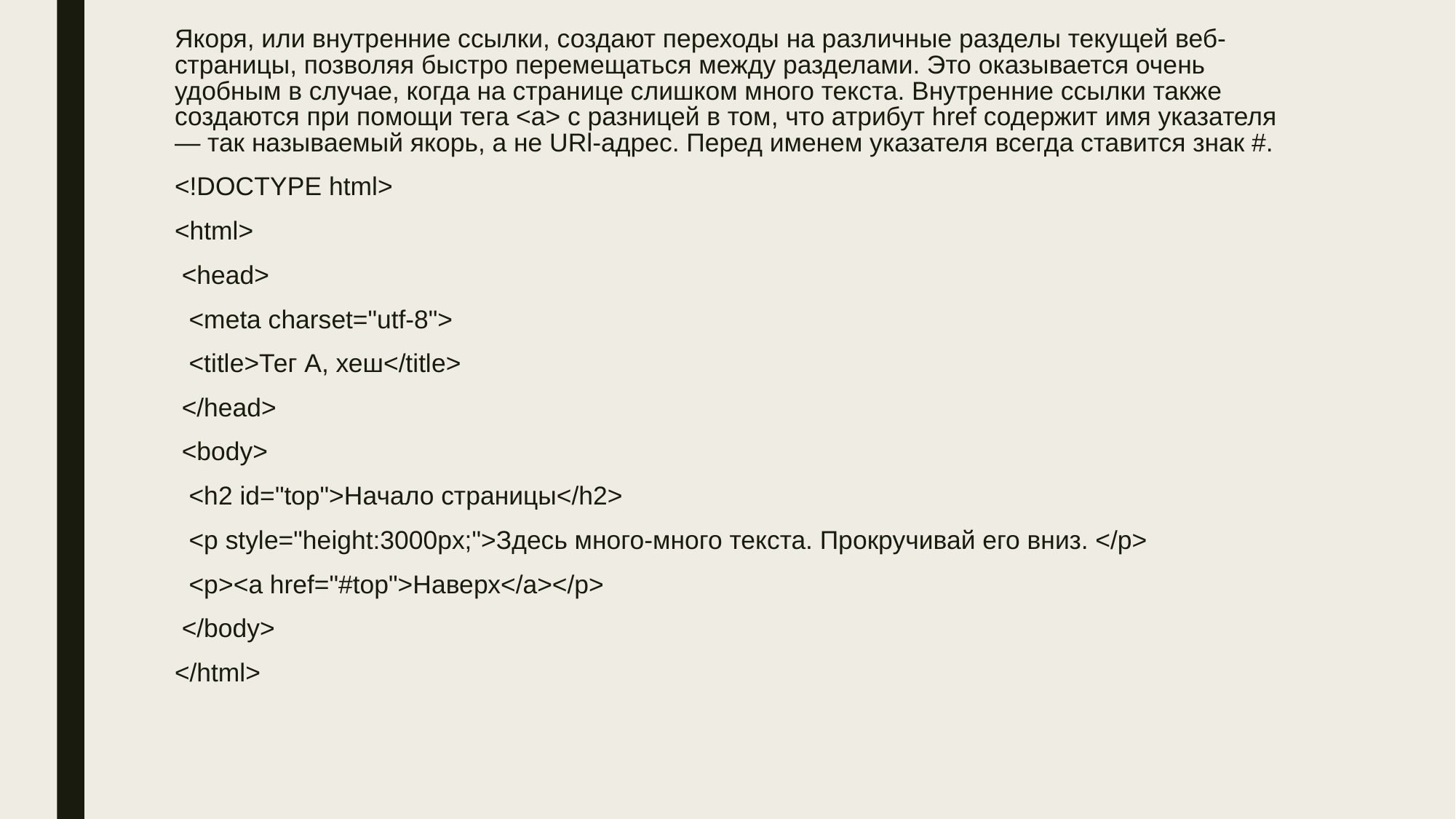

Якоря, или внутренние ссылки, создают переходы на различные разделы текущей веб-страницы, позволяя быстро перемещаться между разделами. Это оказывается очень удобным в случае, когда на странице слишком много текста. Внутренние ссылки также создаются при помощи тега <a> с разницей в том, что атрибут href содержит имя указателя — так называемый якорь, а не URl-адрес. Перед именем указателя всегда ставится знак #.
<!DOCTYPE html>
<html>
 <head>
  <meta charset="utf-8">
  <title>Тег А, хеш</title>
 </head>
 <body>
  <h2 id="top">Начало страницы</h2>
  <p style="height:3000px;">Здесь много-много текста. Прокручивай его вниз. </p>
  <p><a href="#top">Наверх</a></p>
 </body>
</html>